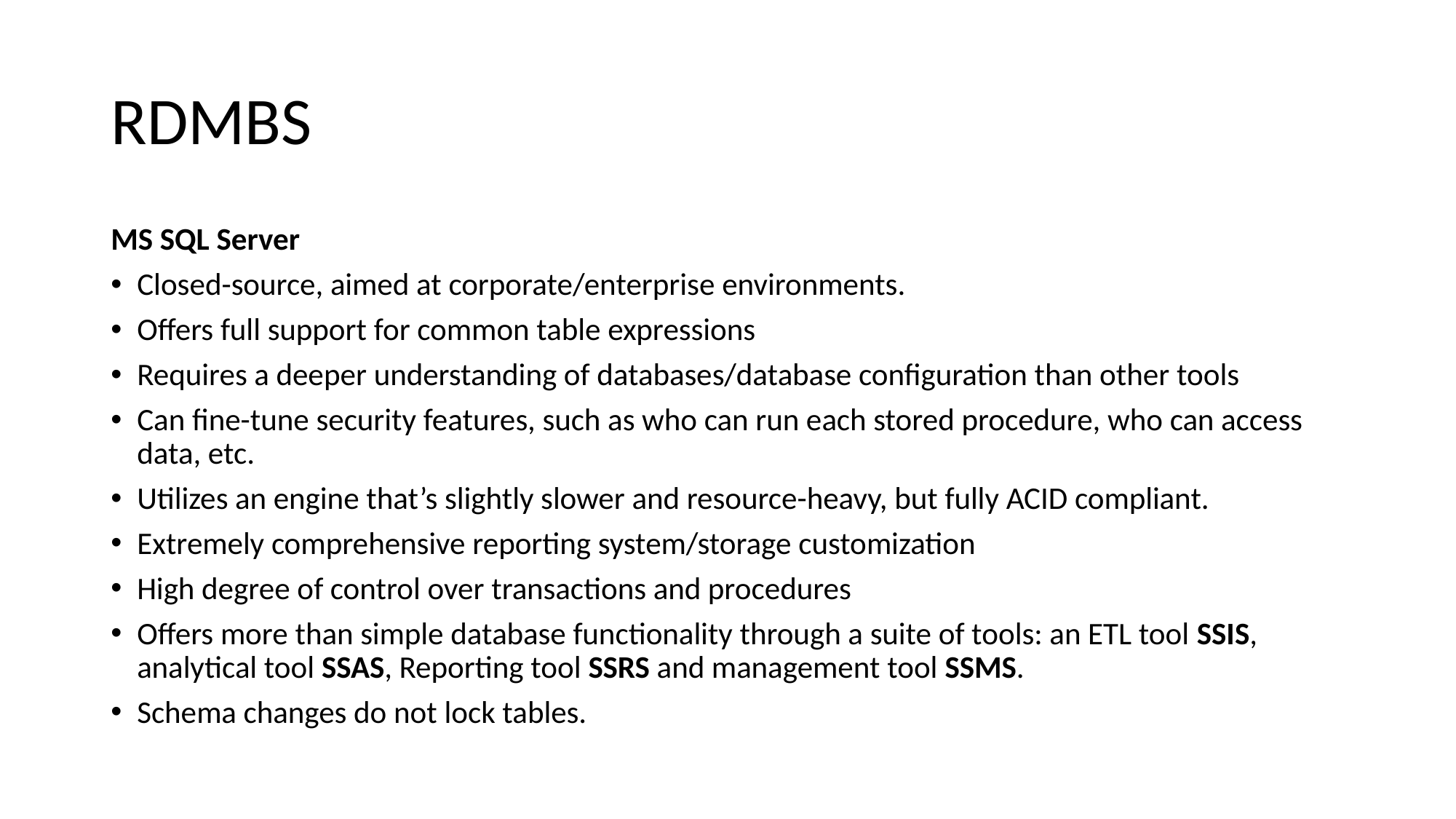

# RDMBS
MS SQL Server
Closed-source, aimed at corporate/enterprise environments.
Offers full support for common table expressions
Requires a deeper understanding of databases/database configuration than other tools
Can fine-tune security features, such as who can run each stored procedure, who can access data, etc.
Utilizes an engine that’s slightly slower and resource-heavy, but fully ACID compliant.
Extremely comprehensive reporting system/storage customization
High degree of control over transactions and procedures
Offers more than simple database functionality through a suite of tools: an ETL tool SSIS, analytical tool SSAS, Reporting tool SSRS and management tool SSMS.
Schema changes do not lock tables.